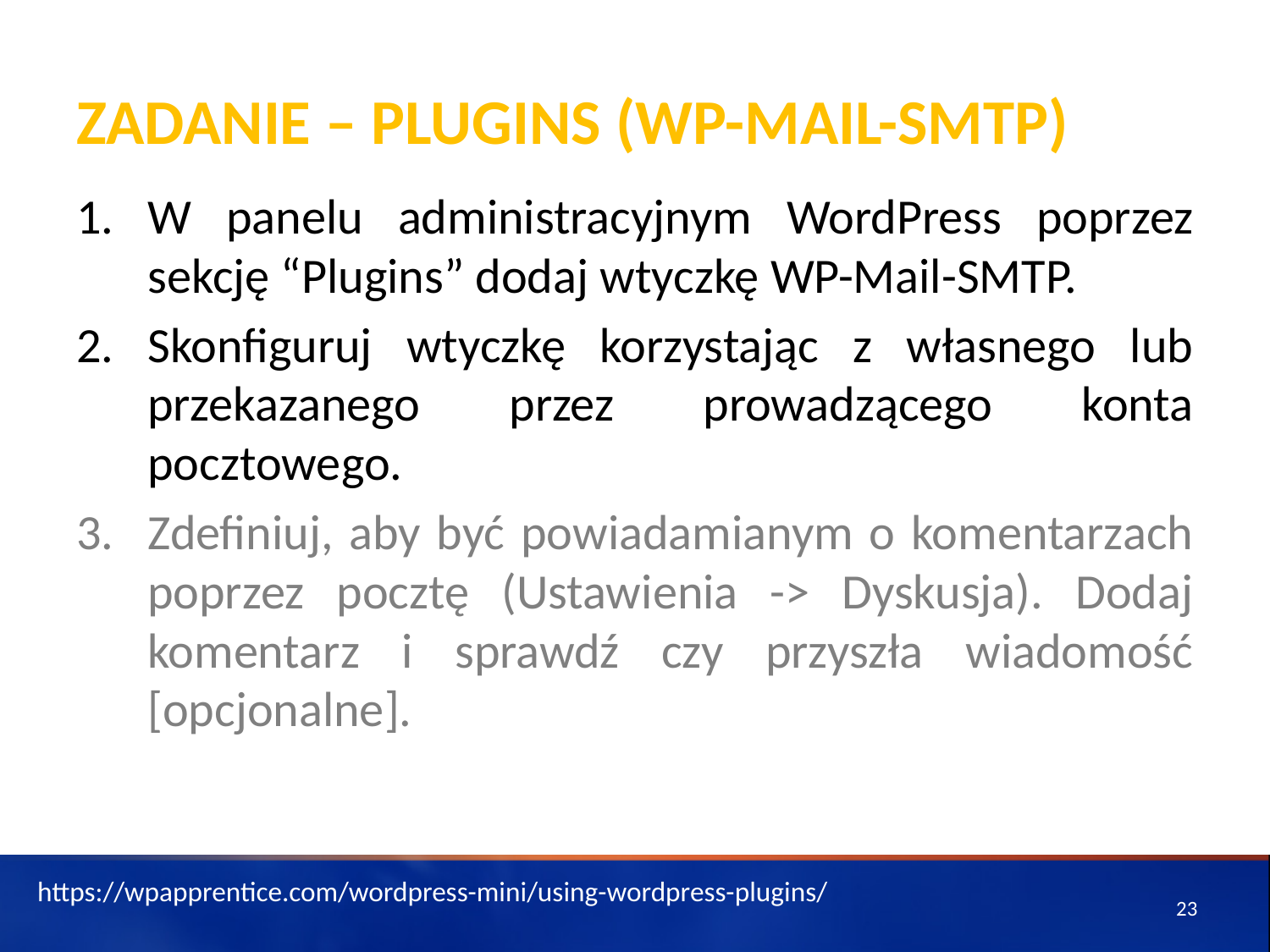

# ZADANIE – Plugins (WP-Mail-SMTP)
W panelu administracyjnym WordPress poprzez sekcję “Plugins” dodaj wtyczkę WP-Mail-SMTP.
Skonfiguruj wtyczkę korzystając z własnego lub przekazanego przez prowadzącego konta pocztowego.
Zdefiniuj, aby być powiadamianym o komentarzach poprzez pocztę (Ustawienia -> Dyskusja). Dodaj komentarz i sprawdź czy przyszła wiadomość [opcjonalne].

https://wpapprentice.com/wordpress-mini/using-wordpress-plugins/
23